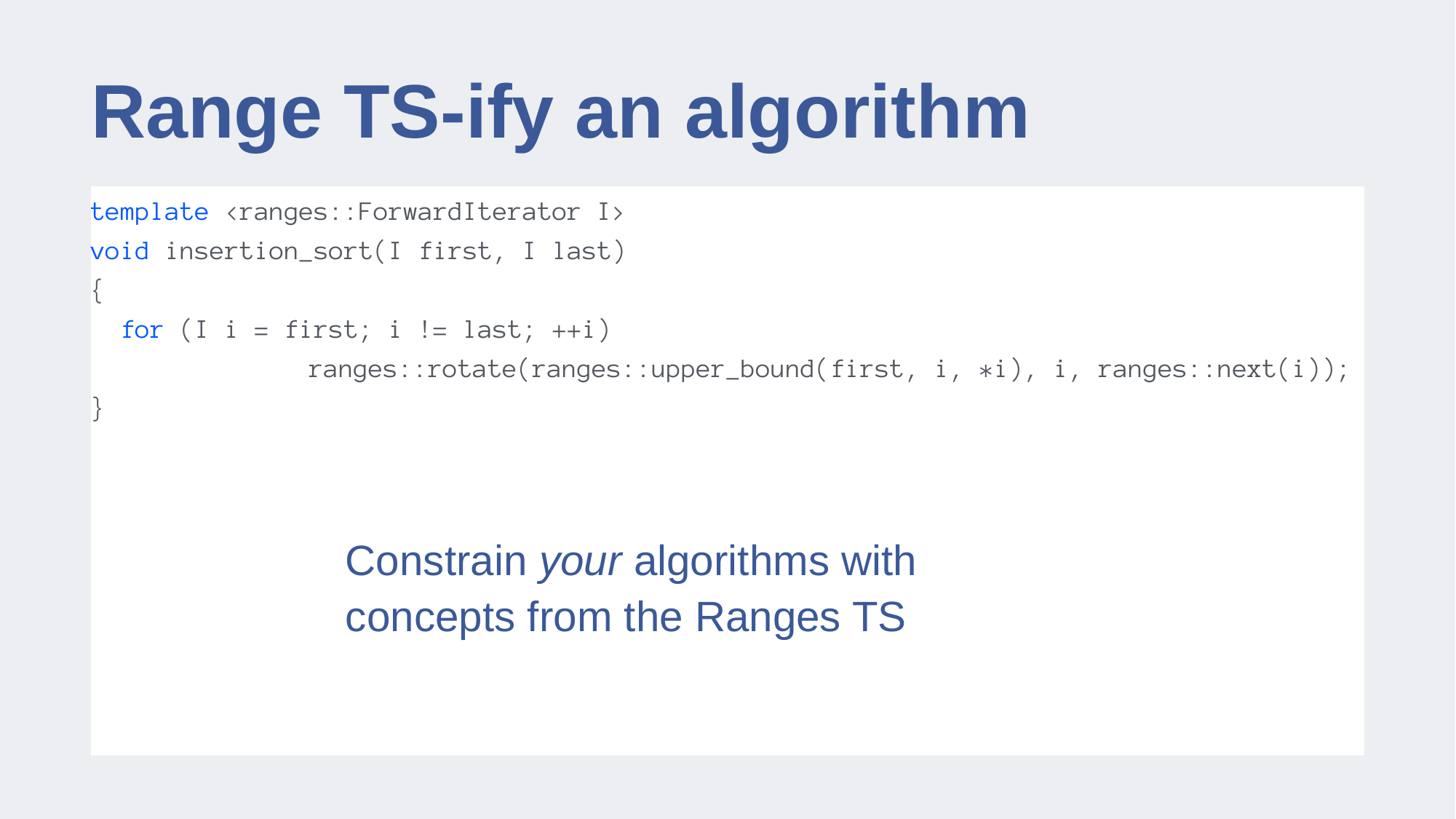

# Range TS-ify an algorithm
template <typename I>
void insertion_sort(I first, I last)
{
  for (I i = first; i != last; ++i)
		ranges::rotate(ranges::upper_bound(first, i, *i), i, ranges::next(i));
}

template <ranges::ForwardIterator I>
void insertion_sort(I first, I last)
{
  for (I i = first; i != last; ++i)
		ranges::rotate(ranges::upper_bound(first, i, *i), i, ranges::next(i));
}

Constrain your algorithms with concepts from the Ranges TS